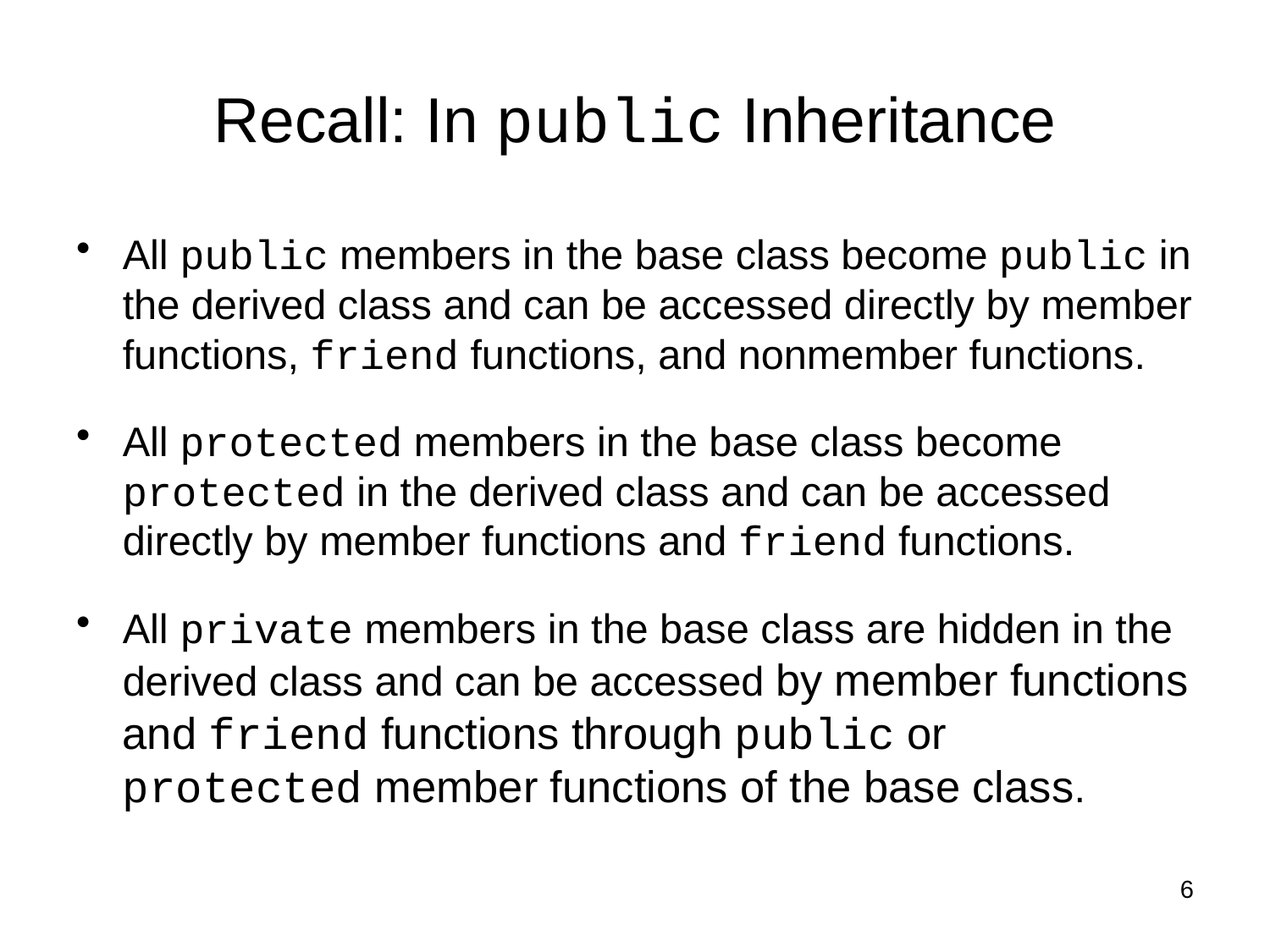

# Recall: In public Inheritance
All public members in the base class become public in the derived class and can be accessed directly by member functions, friend functions, and nonmember functions.
All protected members in the base class become protected in the derived class and can be accessed directly by member functions and friend functions.
All private members in the base class are hidden in the derived class and can be accessed by member functions and friend functions through public or protected member functions of the base class.
6